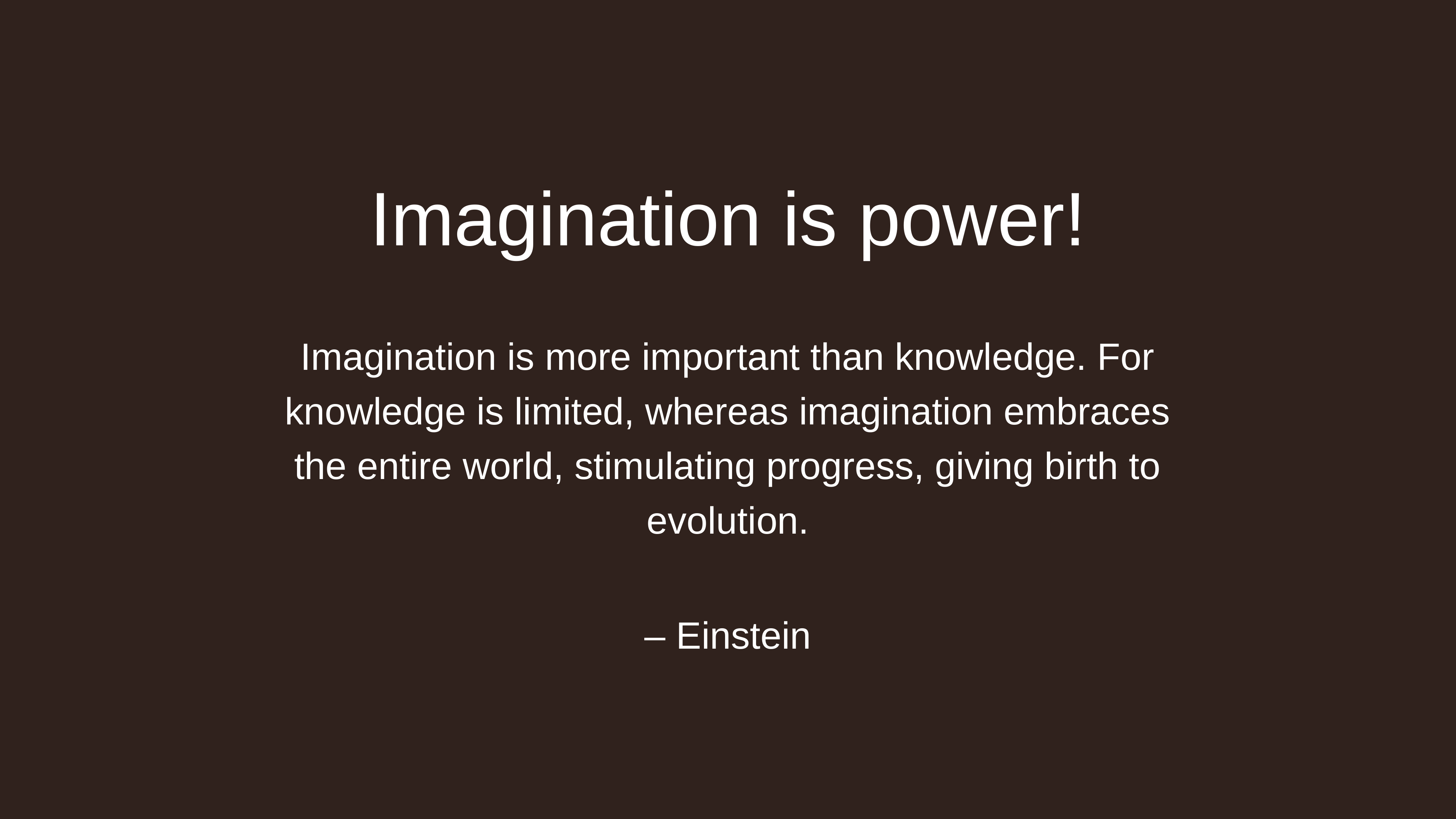

Imagination is power!
Imagination is more important than knowledge. For knowledge is limited, whereas imagination embraces the entire world, stimulating progress, giving birth to evolution.
– Einstein